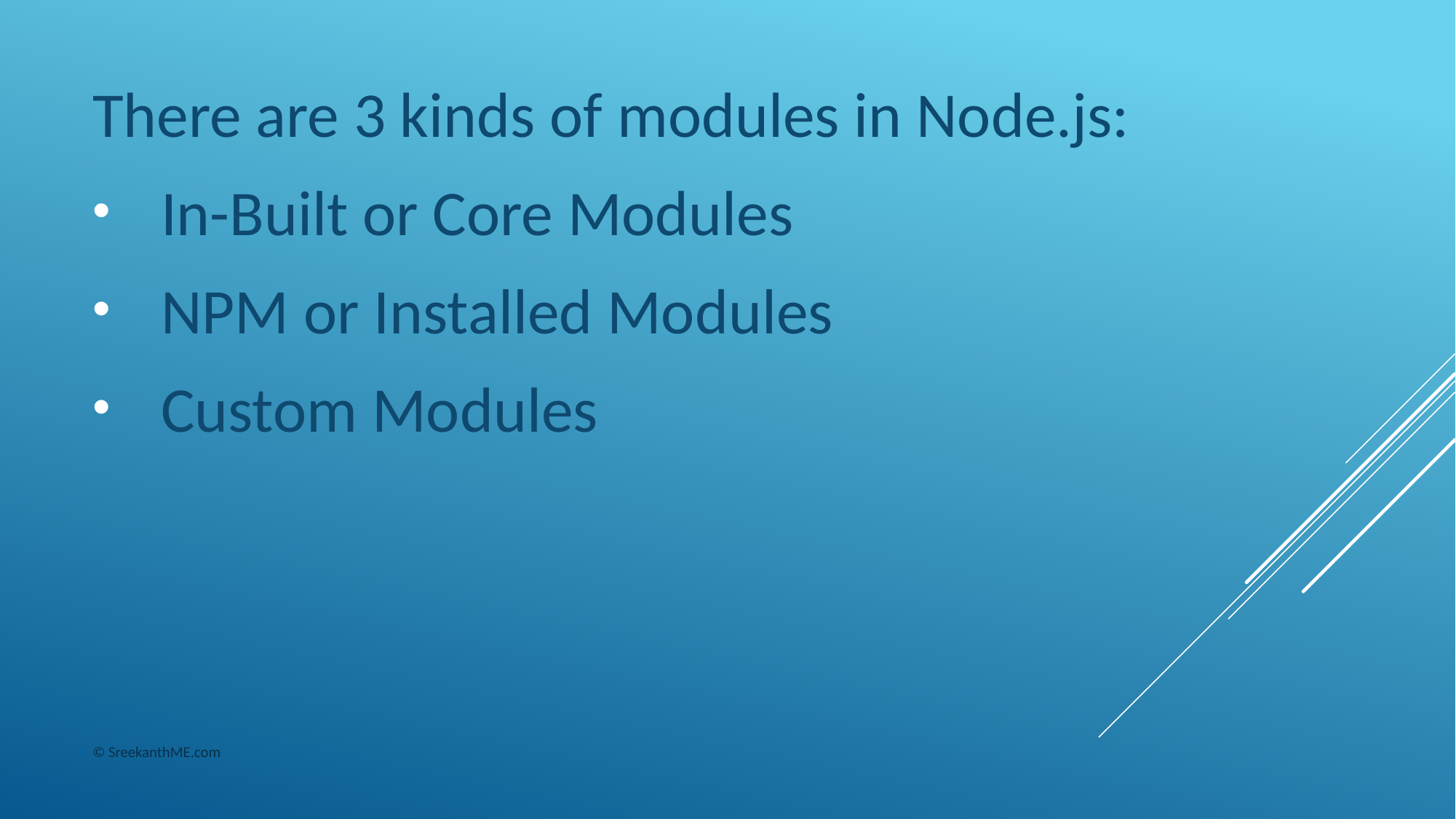

There are 3 kinds of modules in Node.js:
In-Built or Core Modules
NPM or Installed Modules
Custom Modules

© SreekanthME.com